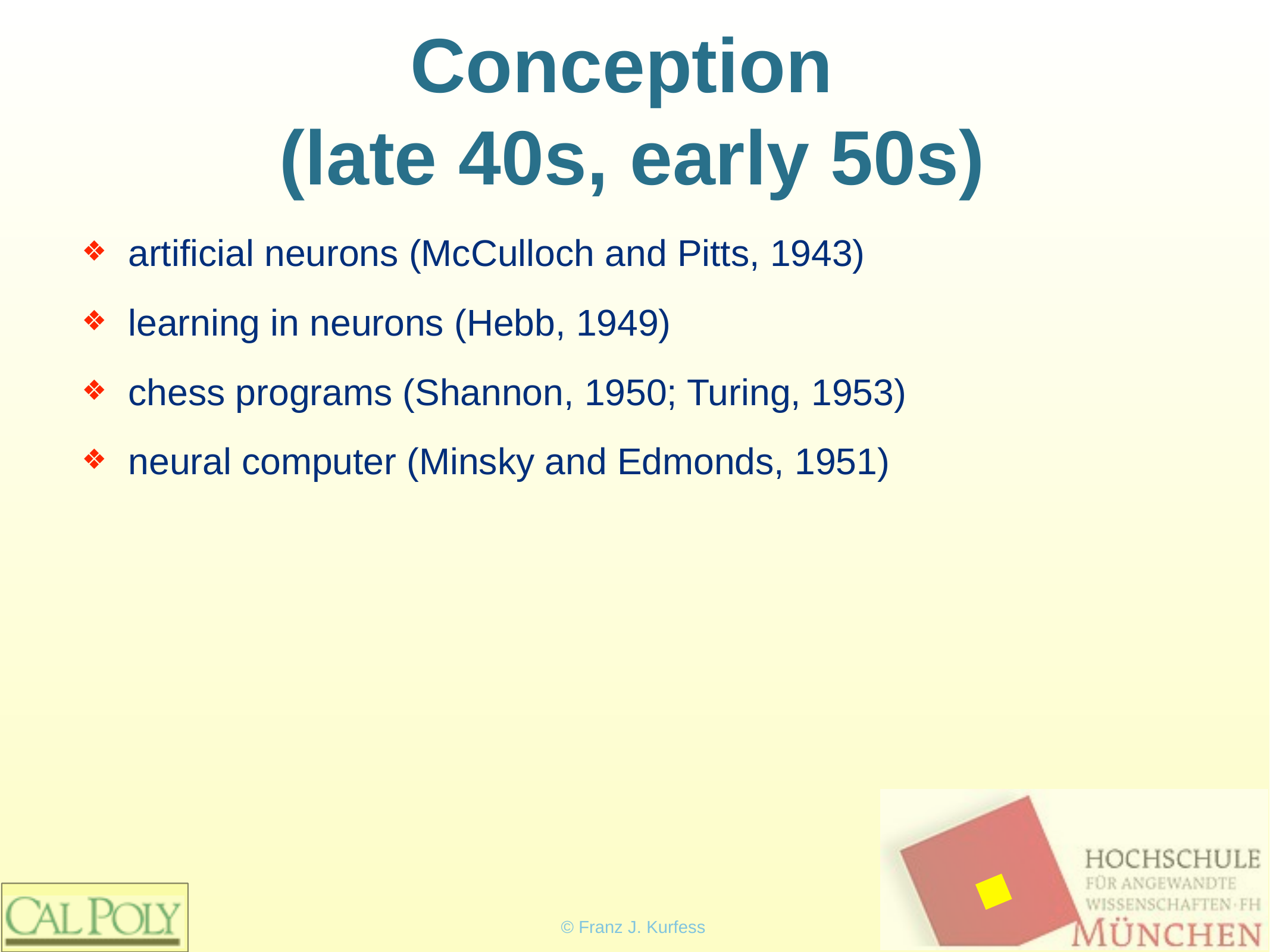

# Conception
(late 40s, early 50s)
artificial neurons (McCulloch and Pitts, 1943)
learning in neurons (Hebb, 1949)
chess programs (Shannon, 1950; Turing, 1953)
neural computer (Minsky and Edmonds, 1951)
49